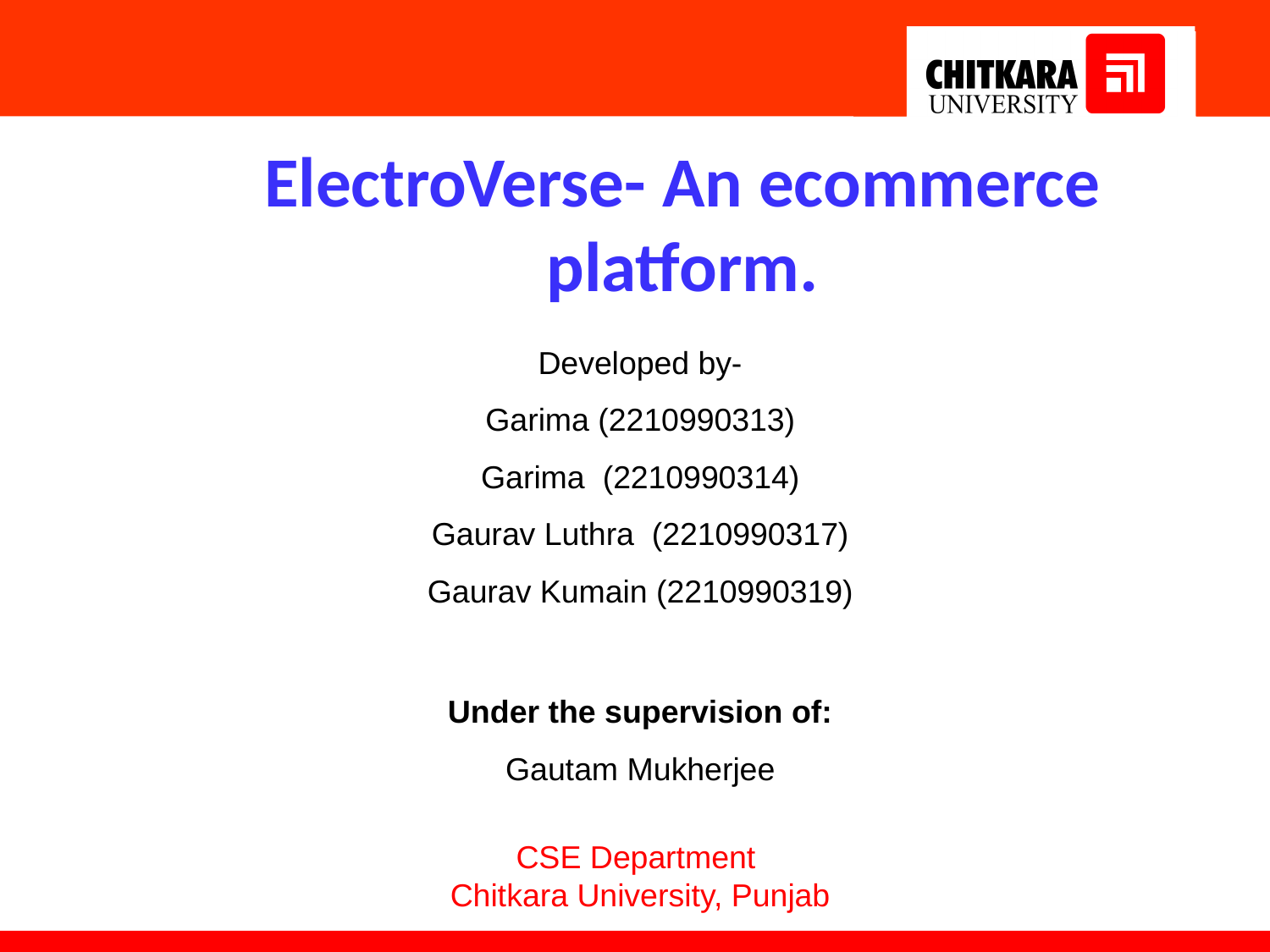

ElectroVerse- An ecommerce platform.
Developed by-
Garima (2210990313)
Garima  (2210990314)
Gaurav Luthra  (2210990317)
Gaurav Kumain (2210990319)

Under the supervision of:
Gautam Mukherjee

CSE Department
Chitkara University, Punjab